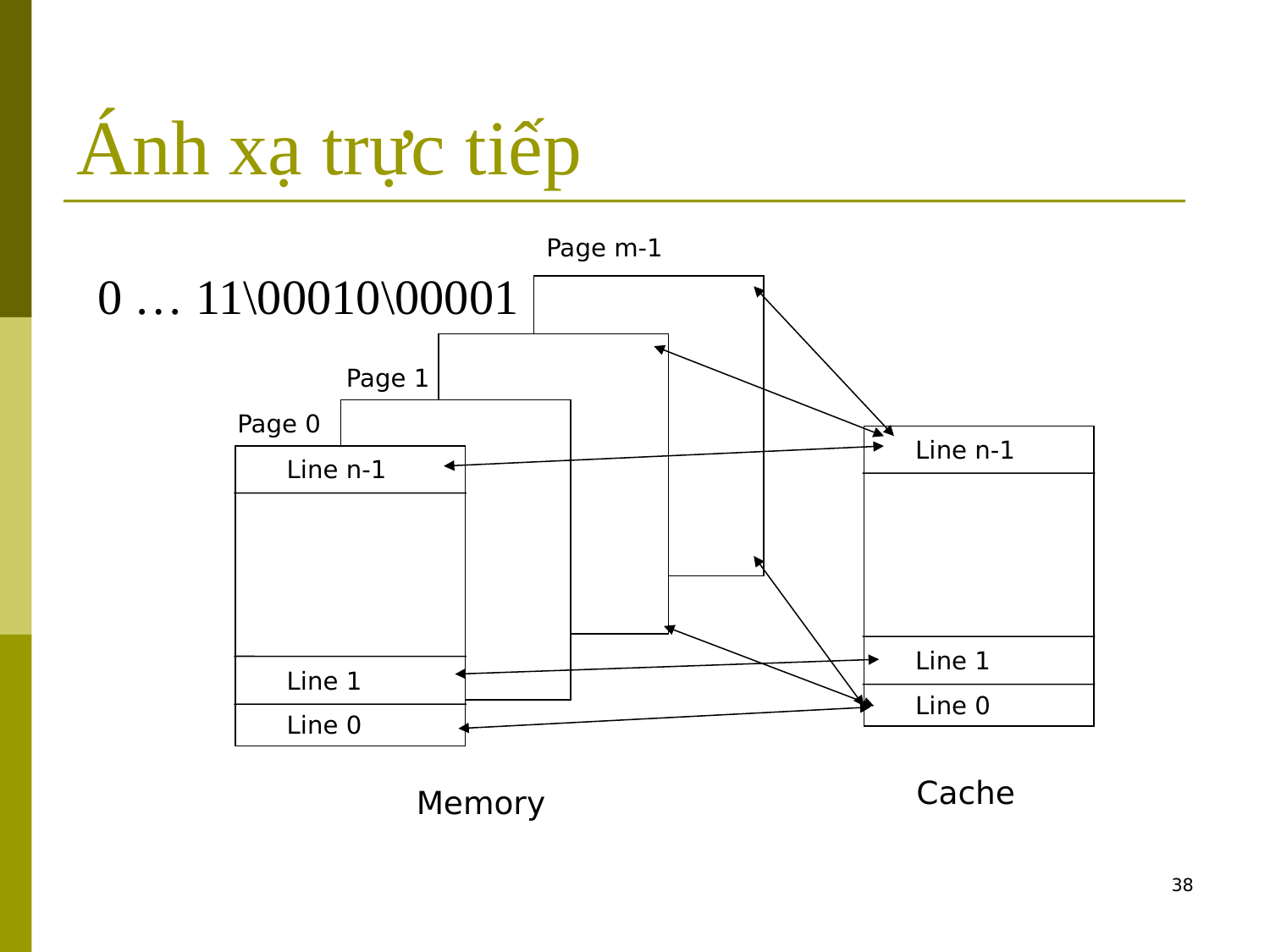

# Ánh xạ trực tiếp

0 … 11\00010\00001

Page m-1

Page 1

Page 0

Line n-1
Line 1
Line 0

Line n-1
Line 1
Line 0

Cache
Memory
38